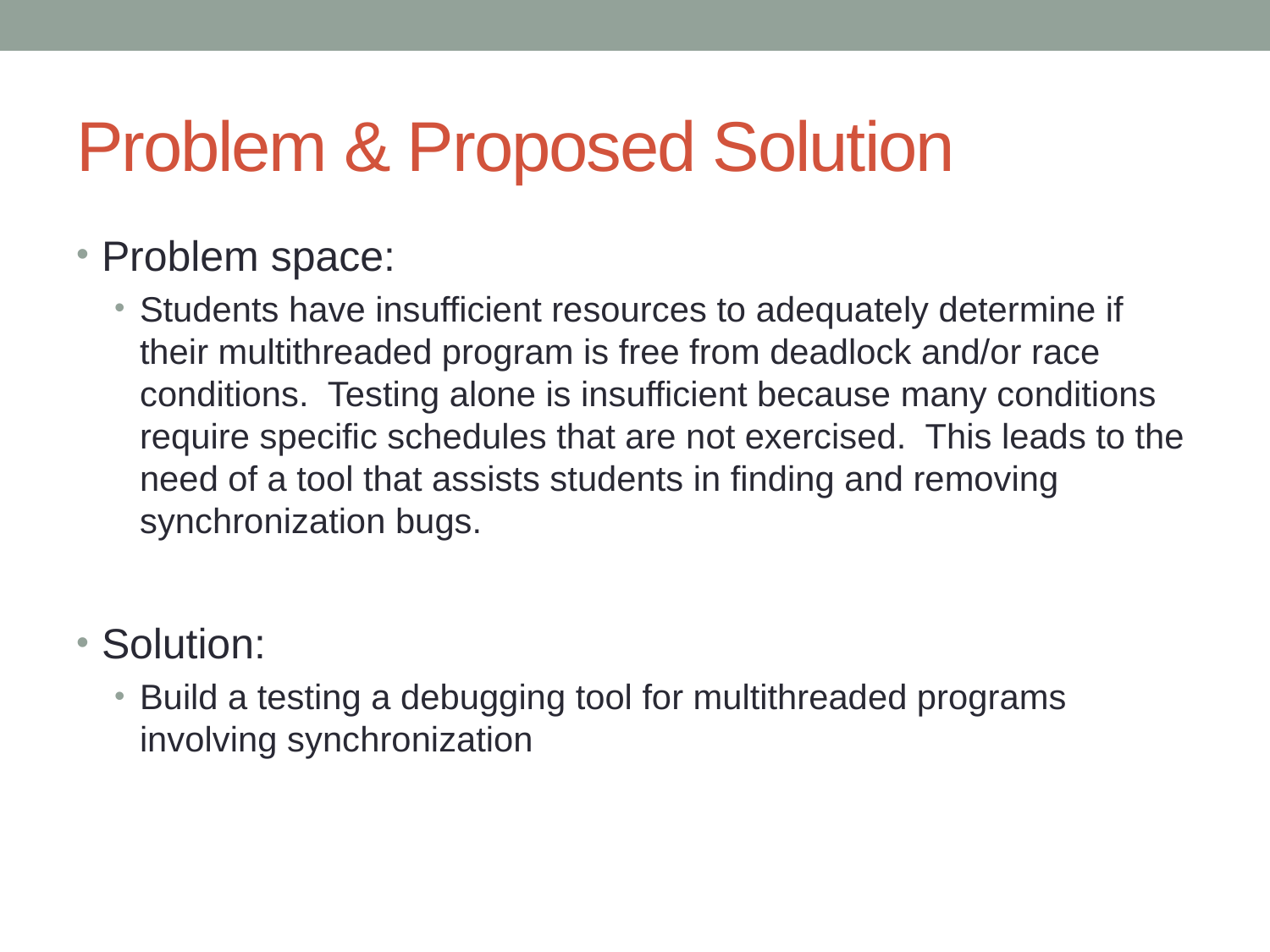

# Problem & Proposed Solution
Problem space:
Students have insufficient resources to adequately determine if their multithreaded program is free from deadlock and/or race conditions.  Testing alone is insufficient because many conditions require specific schedules that are not exercised.  This leads to the need of a tool that assists students in finding and removing synchronization bugs.

Solution:
Build a testing a debugging tool for multithreaded programs involving synchronization